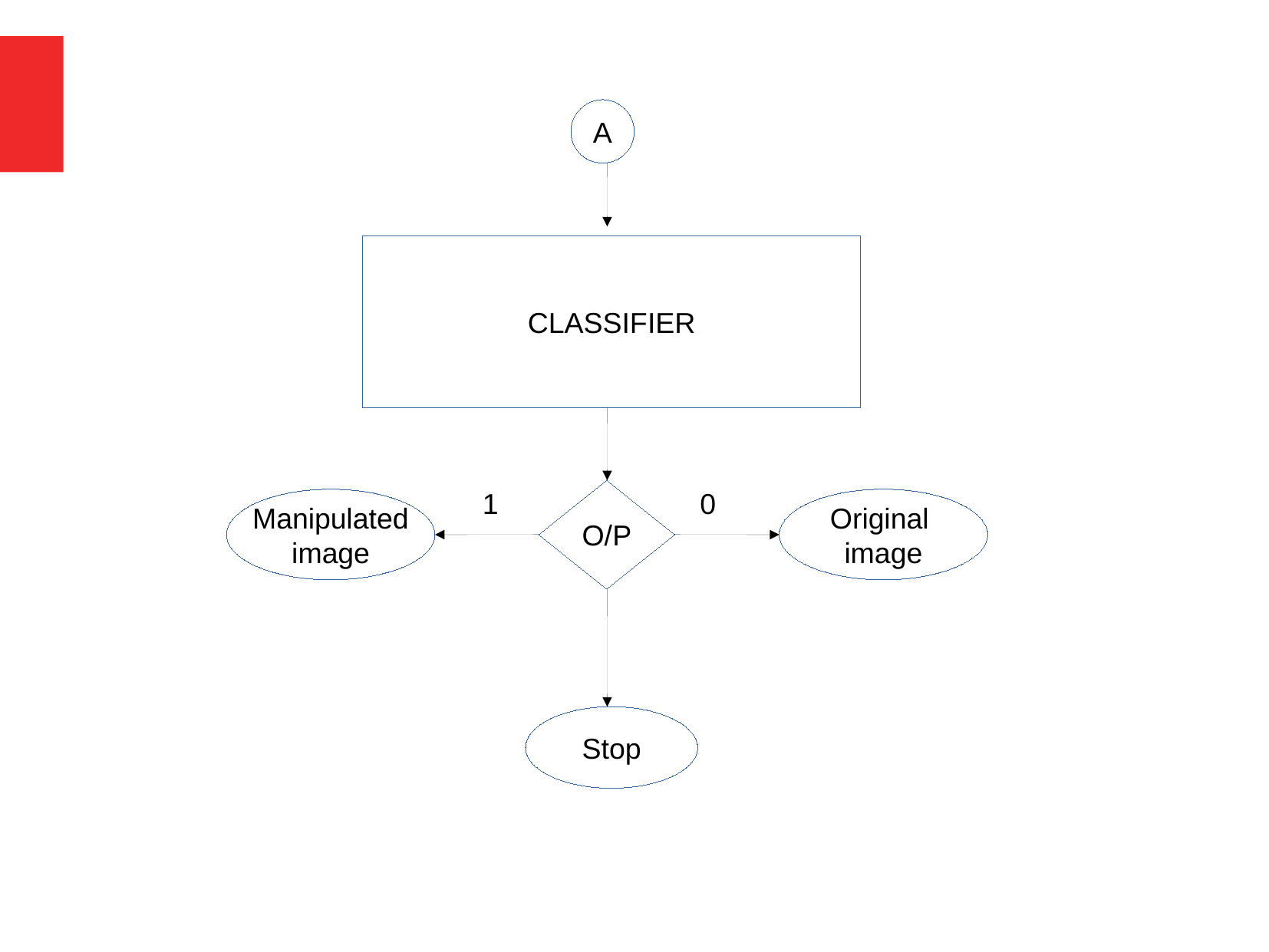

A

CLASSIFIER

1
O/P
0
Manipulated
image
Original
image

Stop